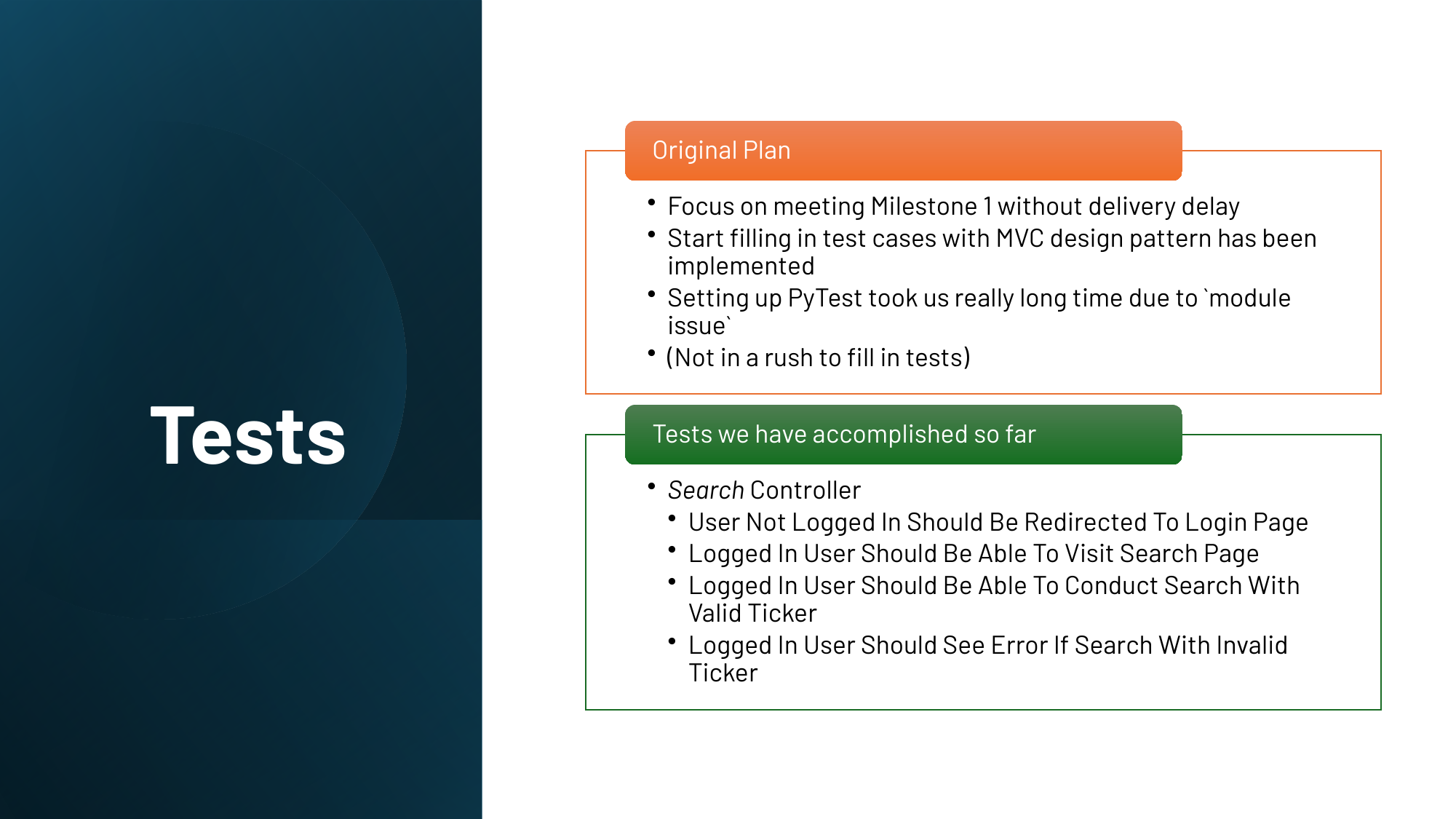

Focus on meeting Milestone 1 without delivery delay
Start filling in test cases with MVC design pattern has been implemented
Setting up PyTest took us really long time due to `module issue`
(Not in a rush to fill in tests)
Original Plan
Search Controller
User Not Logged In Should Be Redirected To Login Page
Logged In User Should Be Able To Visit Search Page
Logged In User Should Be Able To Conduct Search With Valid Ticker
Logged In User Should See Error If Search With Invalid Ticker
Tests we have accomplished so far

# Tests